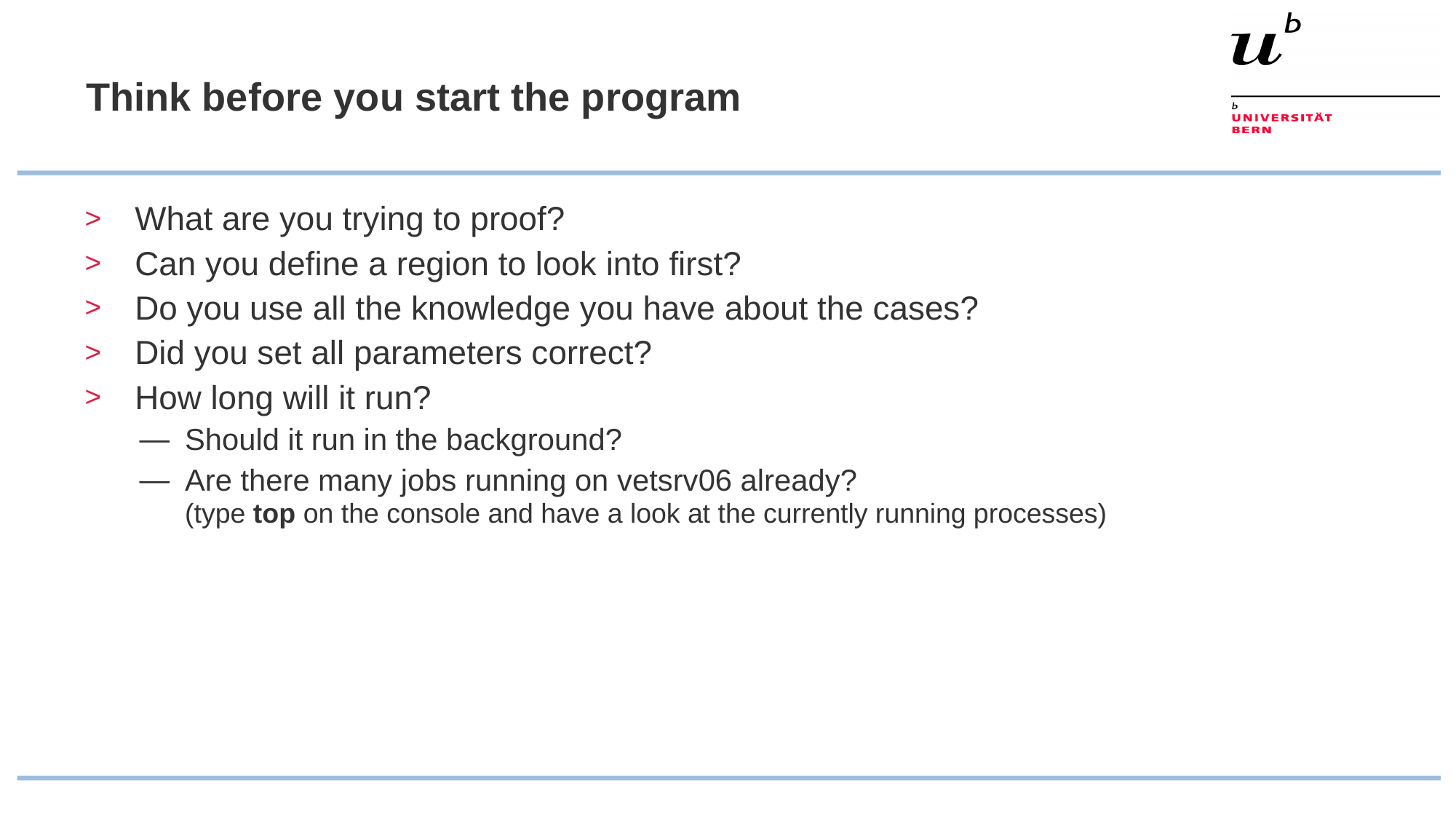

# Think before you start the program
What are you trying to proof?
Can you define a region to look into first?
Do you use all the knowledge you have about the cases?
Did you set all parameters correct?
How long will it run?
Should it run in the background?
Are there many jobs running on vetsrv06 already?
(type top on the console and have a look at the currently running processes)